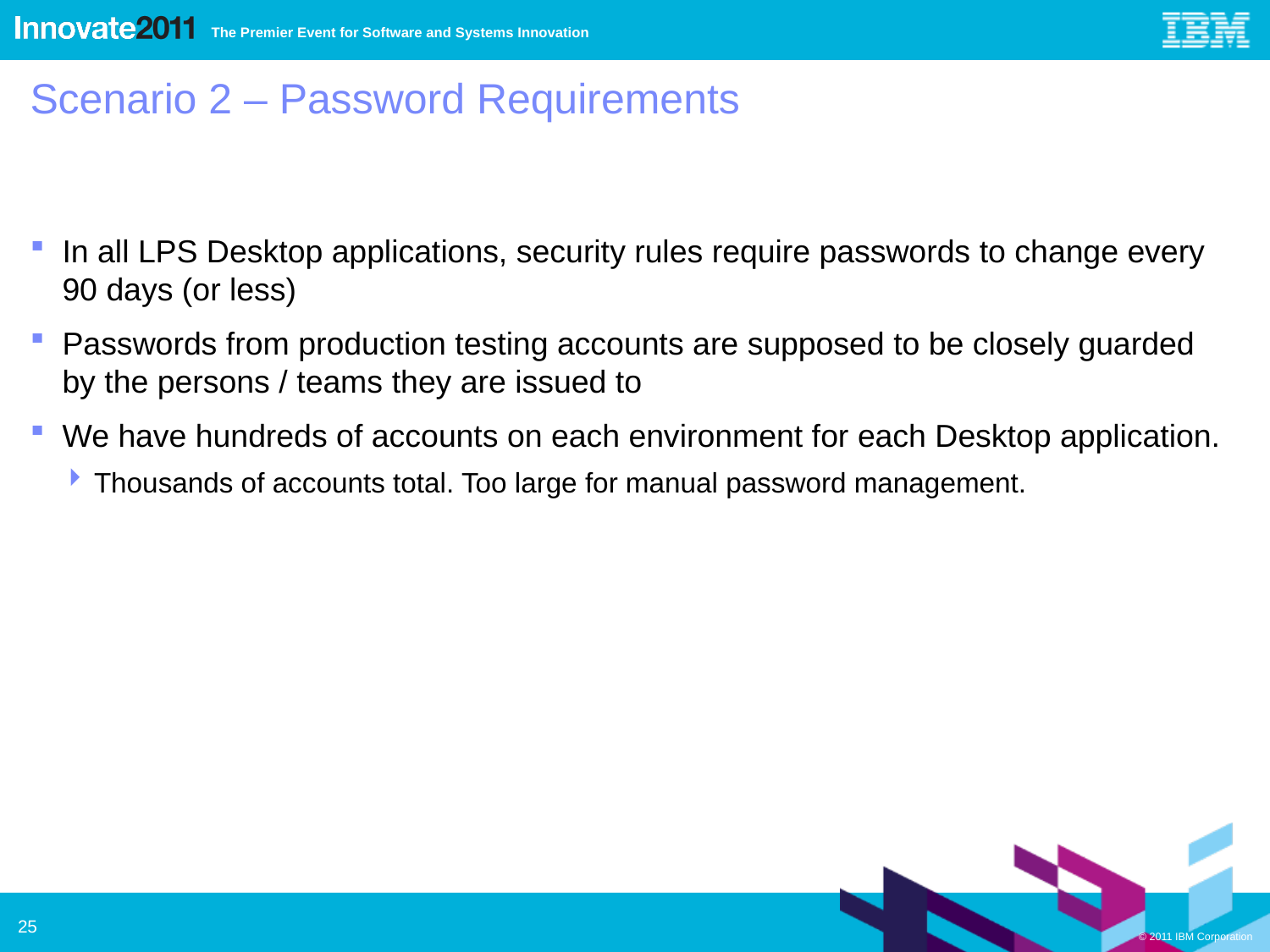

# Scenario 2 – Password Requirements
In all LPS Desktop applications, security rules require passwords to change every 90 days (or less)
Passwords from production testing accounts are supposed to be closely guarded by the persons / teams they are issued to
We have hundreds of accounts on each environment for each Desktop application.
Thousands of accounts total. Too large for manual password management.